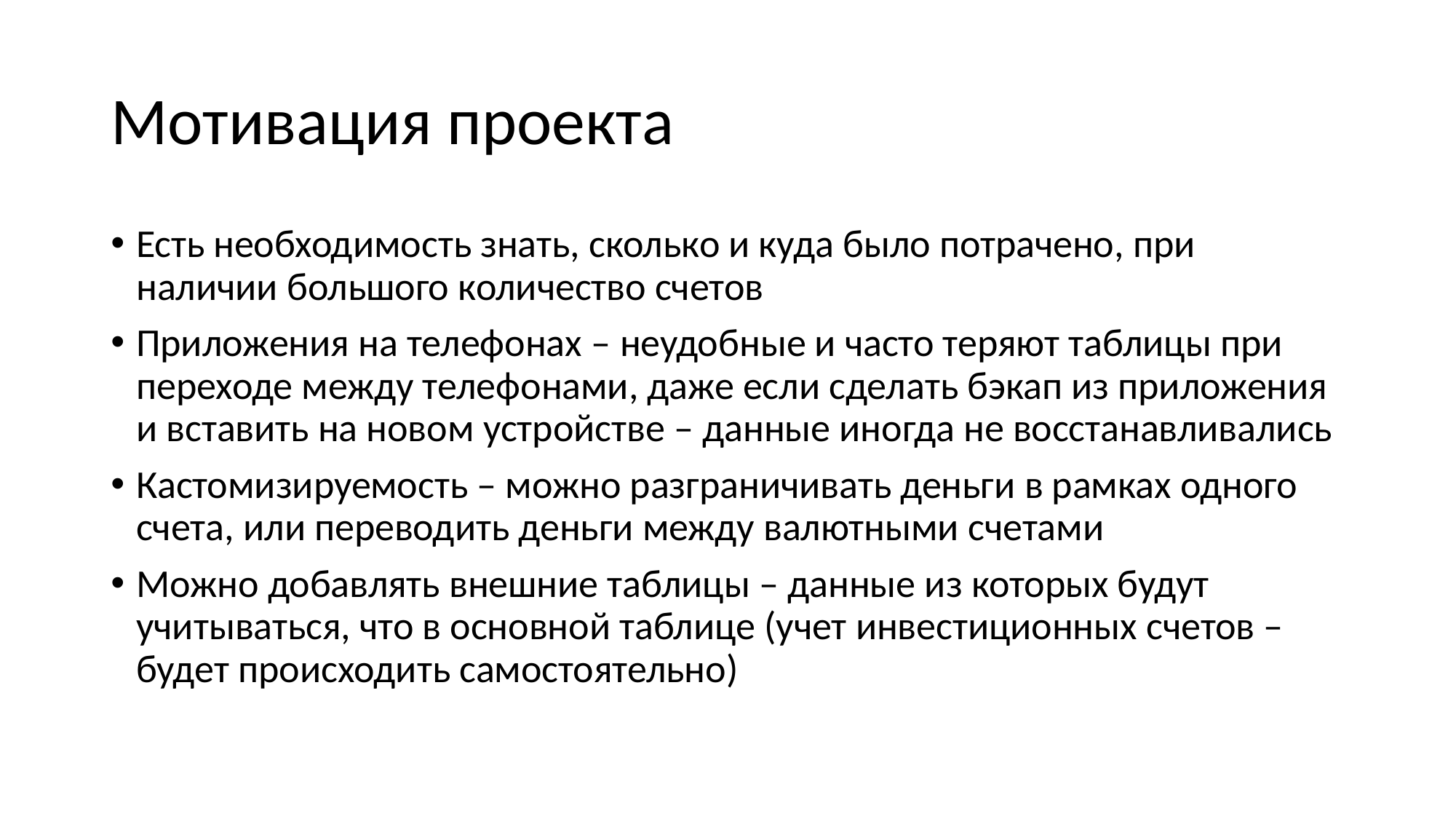

# Мотивация проекта
Есть необходимость знать, сколько и куда было потрачено, при наличии большого количество счетов
Приложения на телефонах – неудобные и часто теряют таблицы при переходе между телефонами, даже если сделать бэкап из приложения и вставить на новом устройстве – данные иногда не восстанавливались
Кастомизируемость – можно разграничивать деньги в рамках одного счета, или переводить деньги между валютными счетами
Можно добавлять внешние таблицы – данные из которых будут учитываться, что в основной таблице (учет инвестиционных счетов – будет происходить самостоятельно)